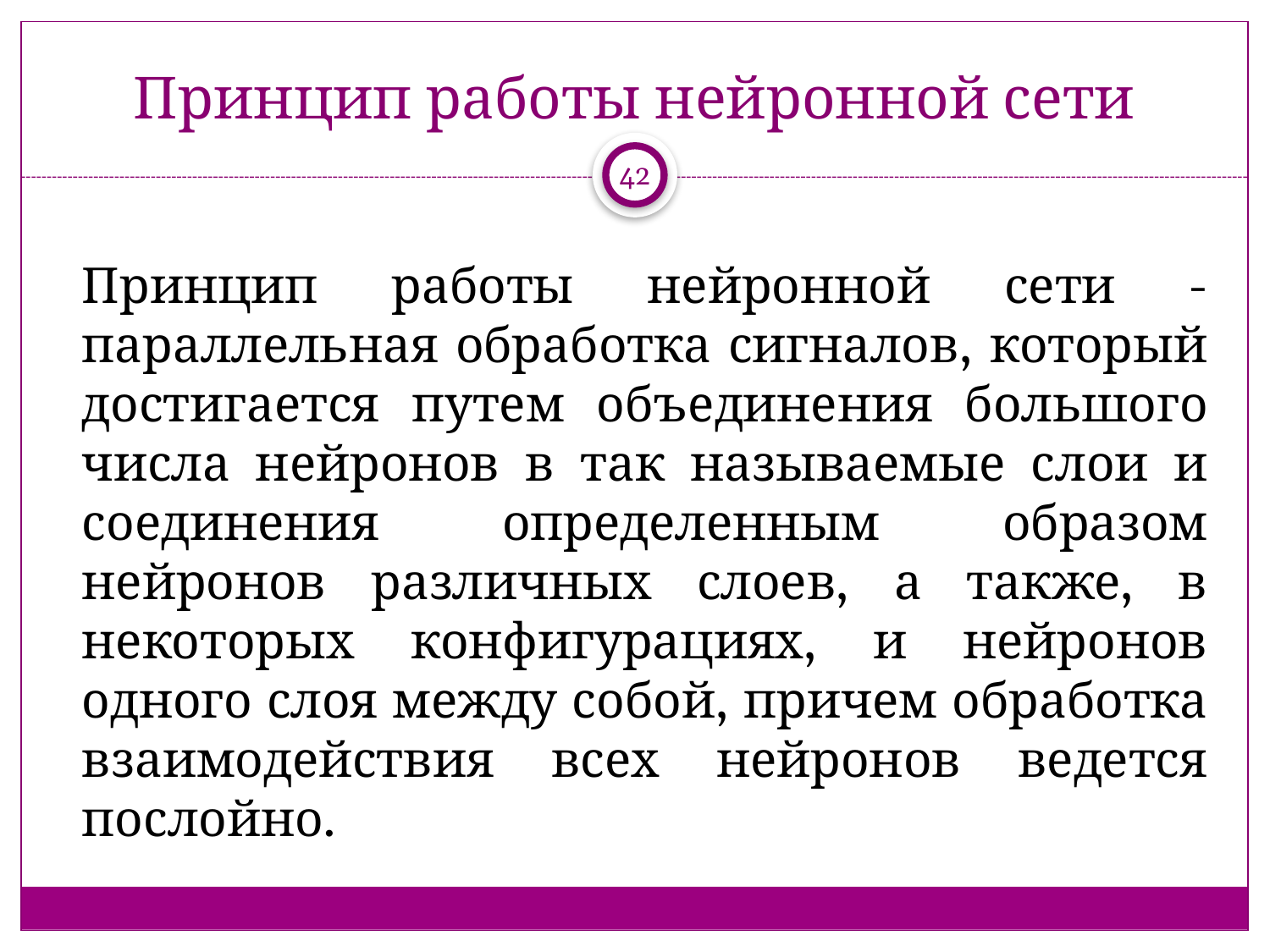

# Принцип работы нейронной сети
42
Принцип работы нейронной сети - параллельная обработка сигналов, который достигается путем объединения большого числа нейронов в так называемые слои и соединения определенным образом нейронов различных слоев, а также, в некоторых конфигурациях, и нейронов одного слоя между собой, причем обработка взаимодействия всех нейронов ведется послойно.